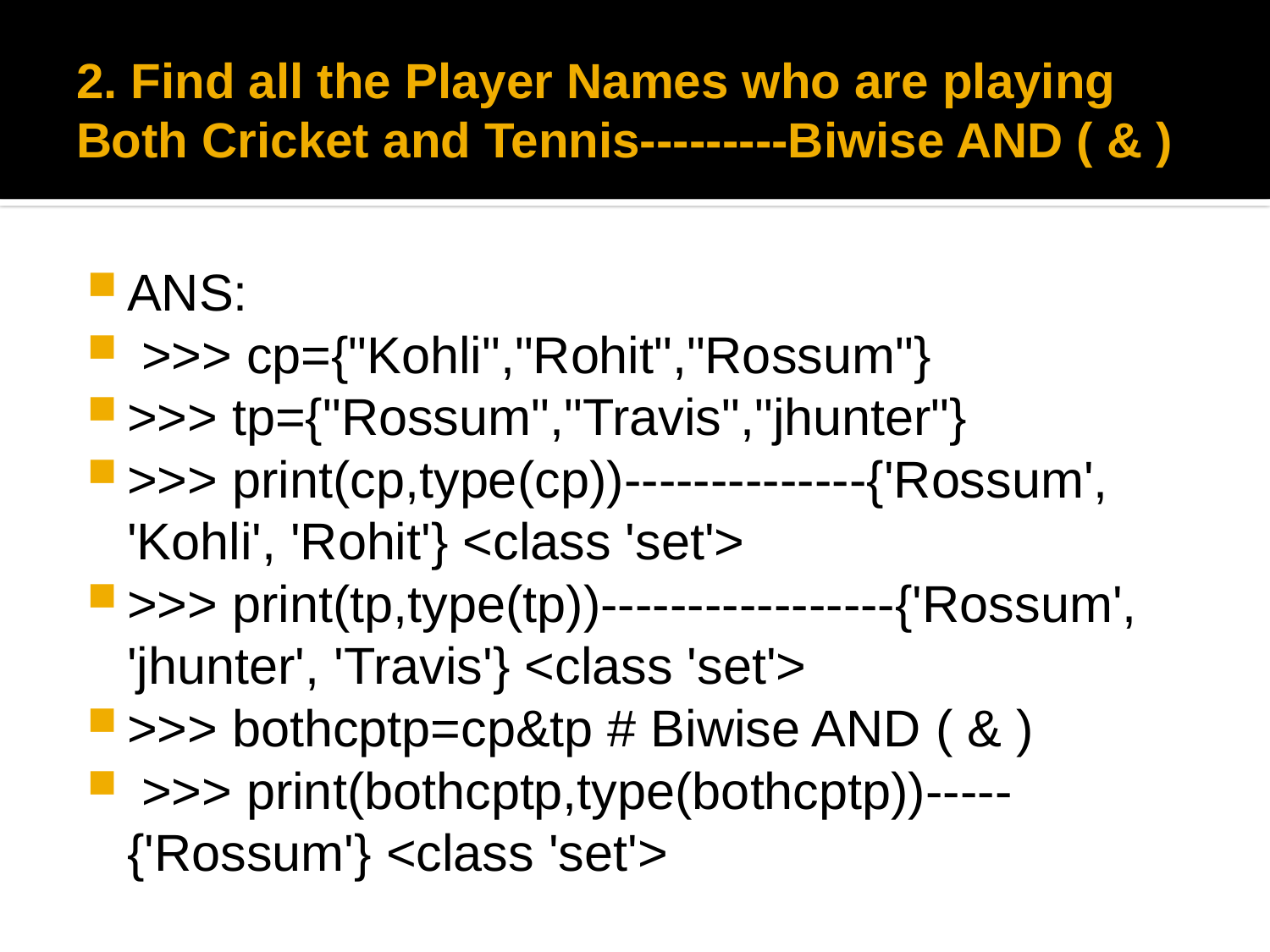

# 2. Find all the Player Names who are playing Both Cricket and Tennis---------Biwise AND ( & )
ANS:
 >>> cp={"Kohli","Rohit","Rossum"}
>>> tp={"Rossum","Travis","jhunter"}
>>> print(cp,type(cp))--------------{'Rossum', 'Kohli', 'Rohit'} <class 'set'>
>>> print(tp,type(tp))-----------------{'Rossum', 'jhunter', 'Travis'} <class 'set'>
>>> bothcptp=cp&tp # Biwise AND ( & )
 >>> print(bothcptp,type(bothcptp))-----{'Rossum'} <class 'set'>